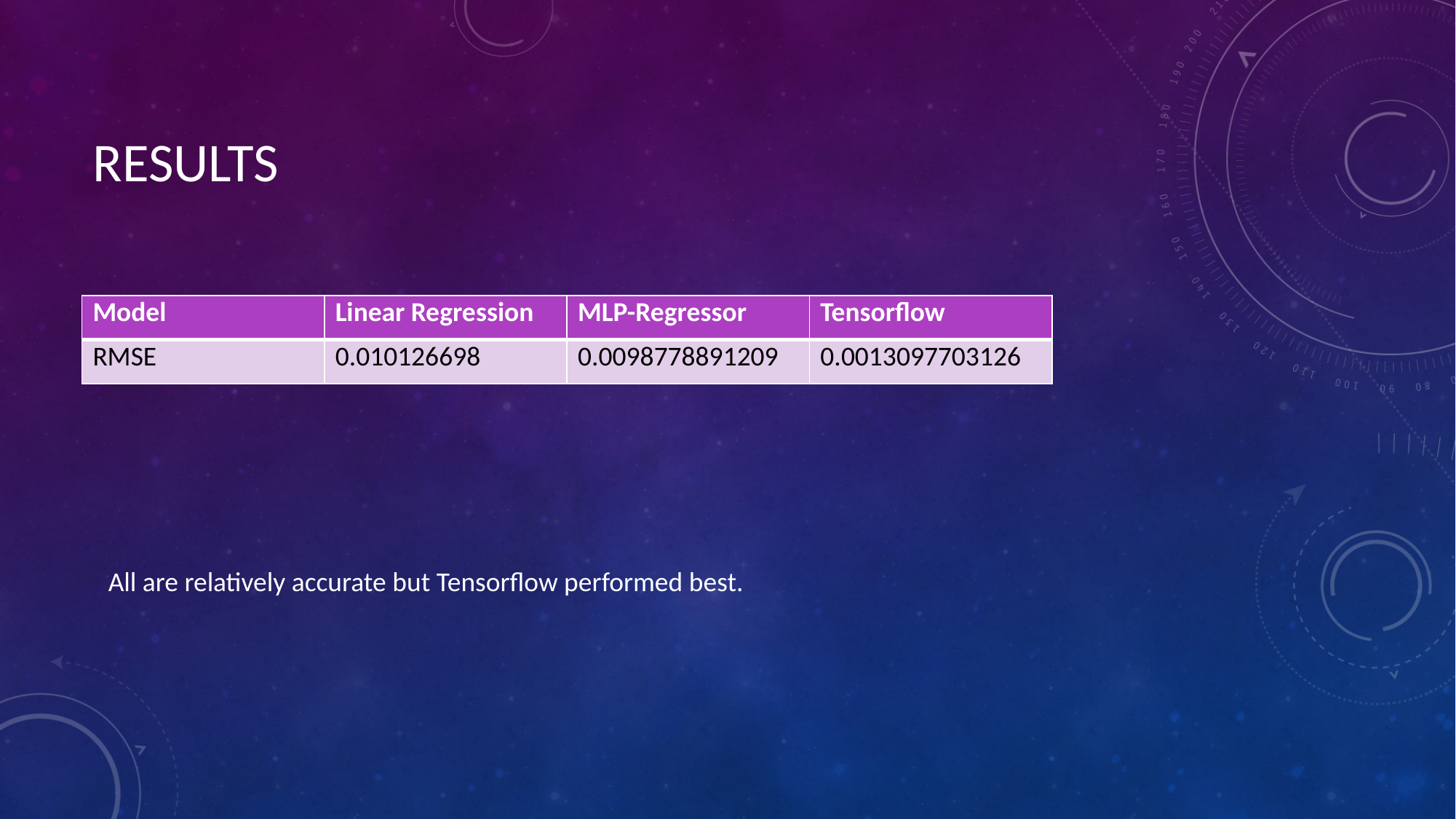

# Results
| Model | Linear Regression | MLP-Regressor | Tensorflow |
| --- | --- | --- | --- |
| RMSE | 0.010126698 | 0.0098778891209 | 0.0013097703126 |
All are relatively accurate but Tensorflow performed best.